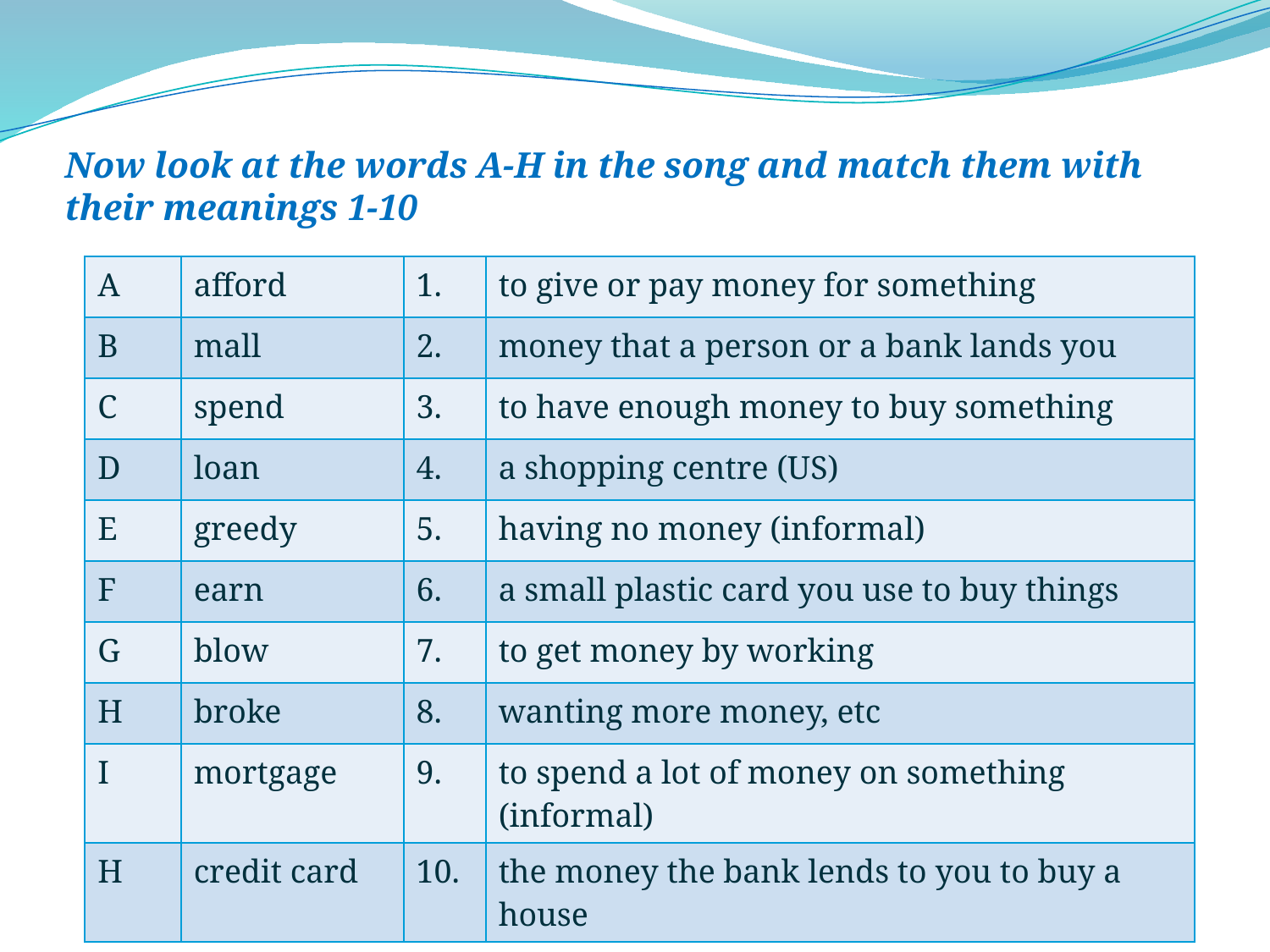

Now look at the words A-H in the song and match them with their meanings 1-10
| A | afford | 1. | to give or pay money for something |
| --- | --- | --- | --- |
| B | mall | 2. | money that a person or a bank lands you |
| C | spend | 3. | to have enough money to buy something |
| D | loan | 4. | a shopping centre (US) |
| E | greedy | 5. | having no money (informal) |
| F | earn | 6. | a small plastic card you use to buy things |
| G | blow | 7. | to get money by working |
| H | broke | 8. | wanting more money, etc |
| I | mortgage | 9. | to spend a lot of money on something (informal) |
| H | credit card | 10. | the money the bank lends to you to buy a house |